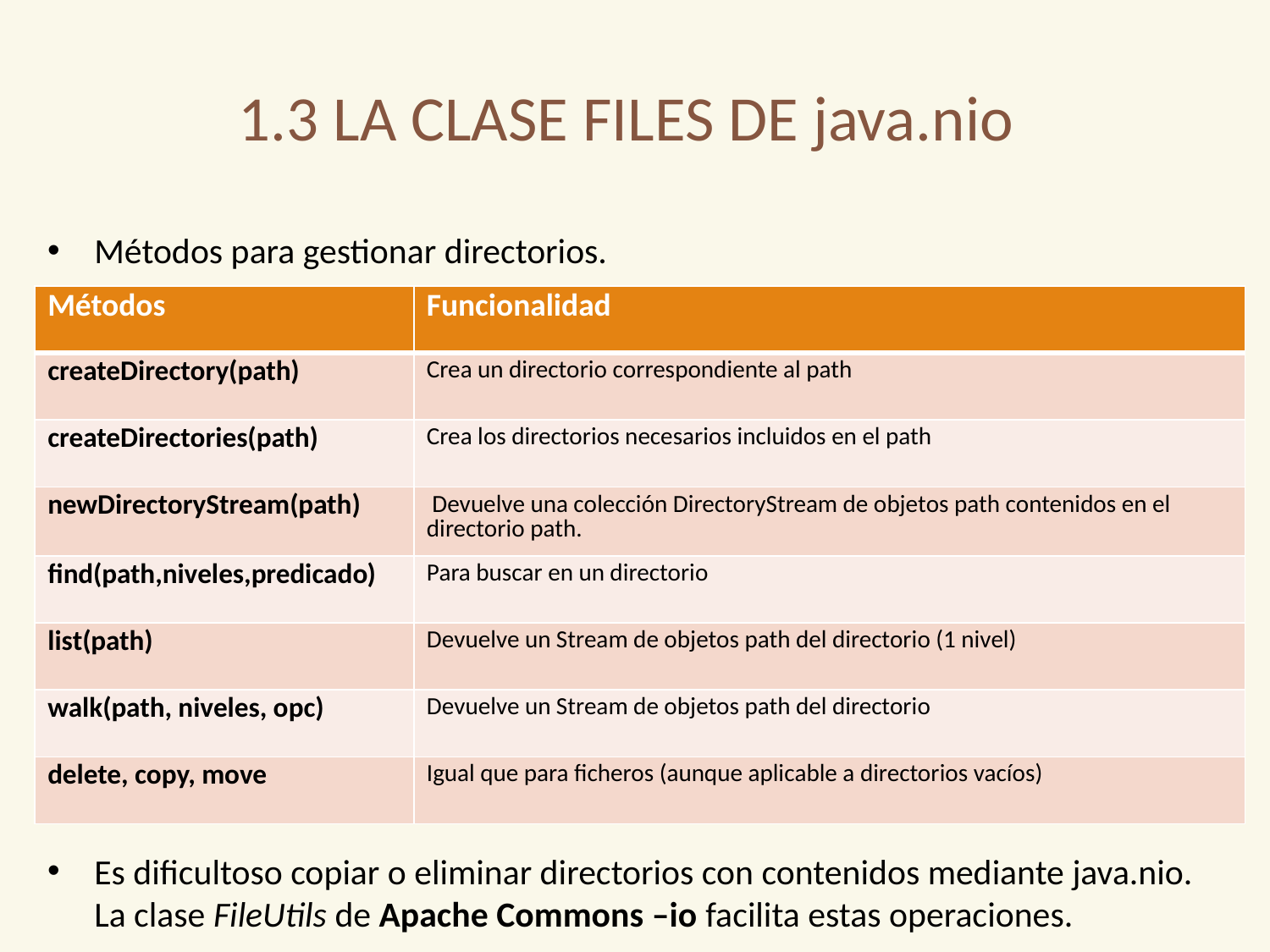

1.3 LA CLASE FILES DE java.nio
Métodos para gestionar directorios.

Es dificultoso copiar o eliminar directorios con contenidos mediante java.nio. La clase FileUtils de Apache Commons –io facilita estas operaciones.
| Métodos | Funcionalidad |
| --- | --- |
| createDirectory(path) | Crea un directorio correspondiente al path |
| createDirectories(path) | Crea los directorios necesarios incluidos en el path |
| newDirectoryStream(path) | Devuelve una colección DirectoryStream de objetos path contenidos en el directorio path. |
| find(path,niveles,predicado) | Para buscar en un directorio |
| list(path) | Devuelve un Stream de objetos path del directorio (1 nivel) |
| walk(path, niveles, opc) | Devuelve un Stream de objetos path del directorio |
| delete, copy, move | Igual que para ficheros (aunque aplicable a directorios vacíos) |